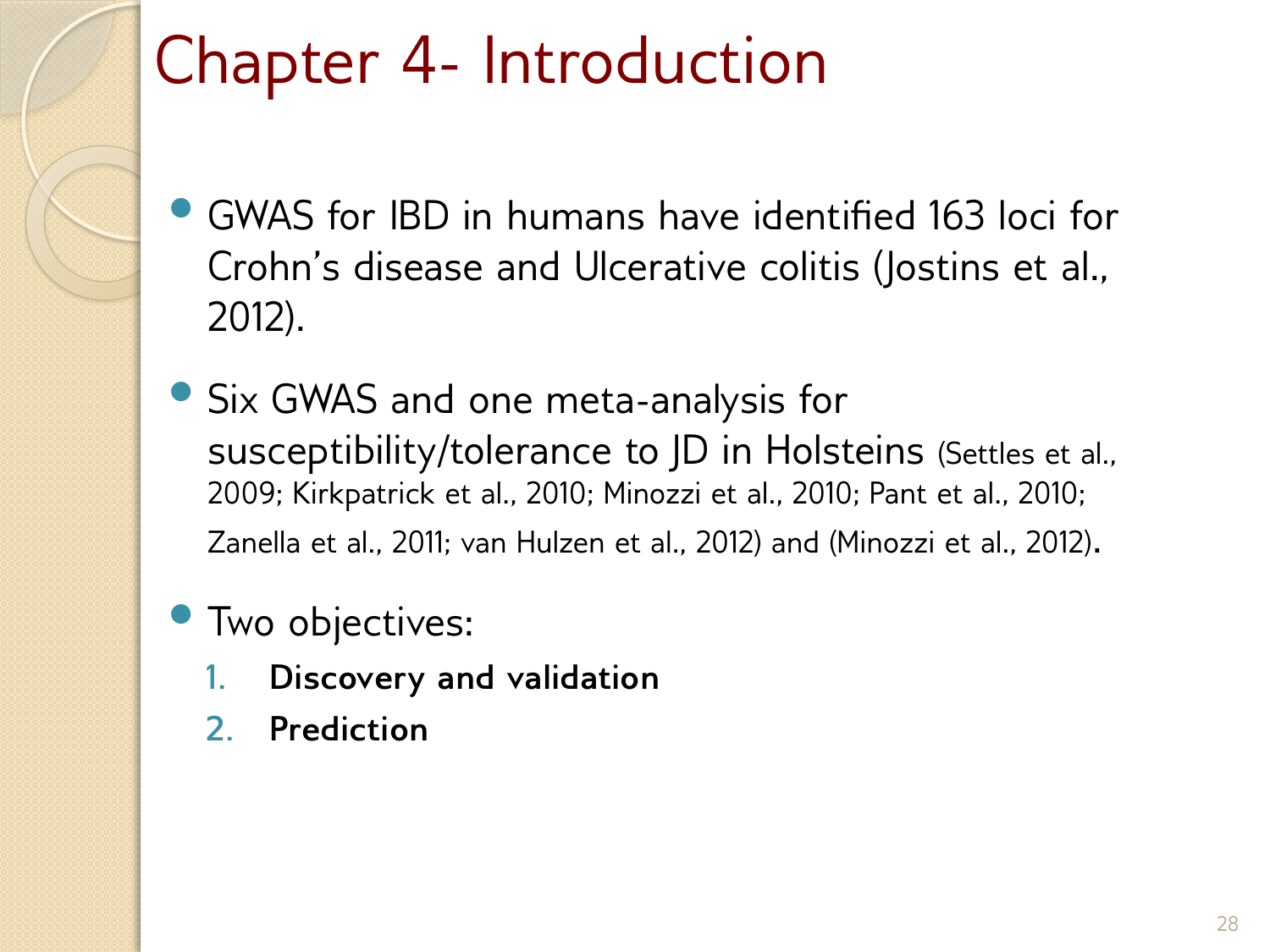

# Chapter 4- Introduction
GWAS for IBD in humans have identified 163 loci for Crohn’s disease and Ulcerative colitis (Jostins et al., 2012).
Six GWAS and one meta-analysis for susceptibility/tolerance to JD in Holsteins (Settles et al., 2009; Kirkpatrick et al., 2010; Minozzi et al., 2010; Pant et al., 2010; Zanella et al., 2011; van Hulzen et al., 2012) and (Minozzi et al., 2012).
Two objectives:
Discovery and validation
Prediction

28